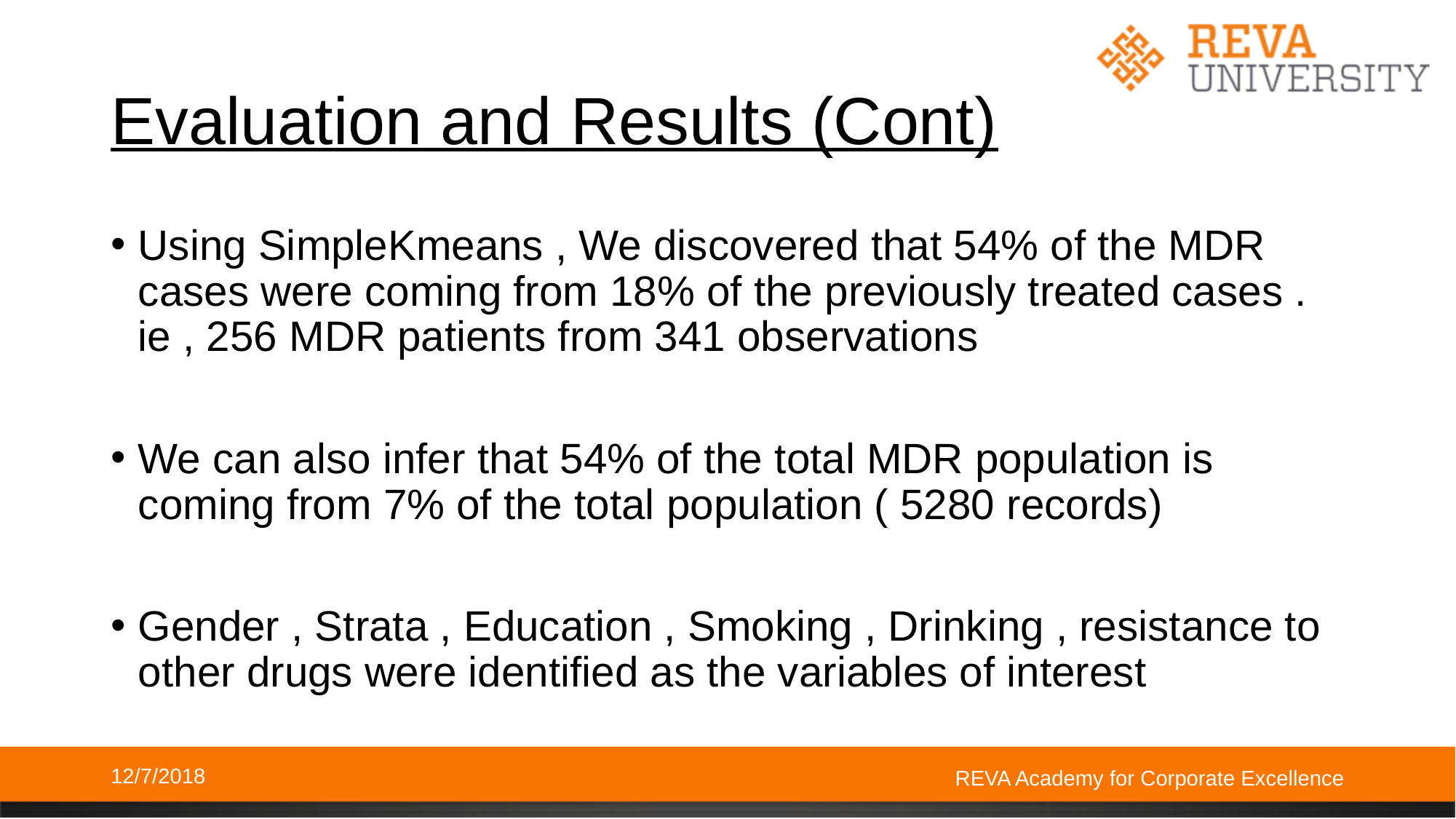

# Evaluation and Results (Cont)
Using SimpleKmeans , We discovered that 54% of the MDR cases were coming from 18% of the previously treated cases . ie , 256 MDR patients from 341 observations

We can also infer that 54% of the total MDR population is coming from 7% of the total population ( 5280 records)

Gender , Strata , Education , Smoking , Drinking , resistance to other drugs were identified as the variables of interest

12/7/2018
REVA Academy for Corporate Excellence